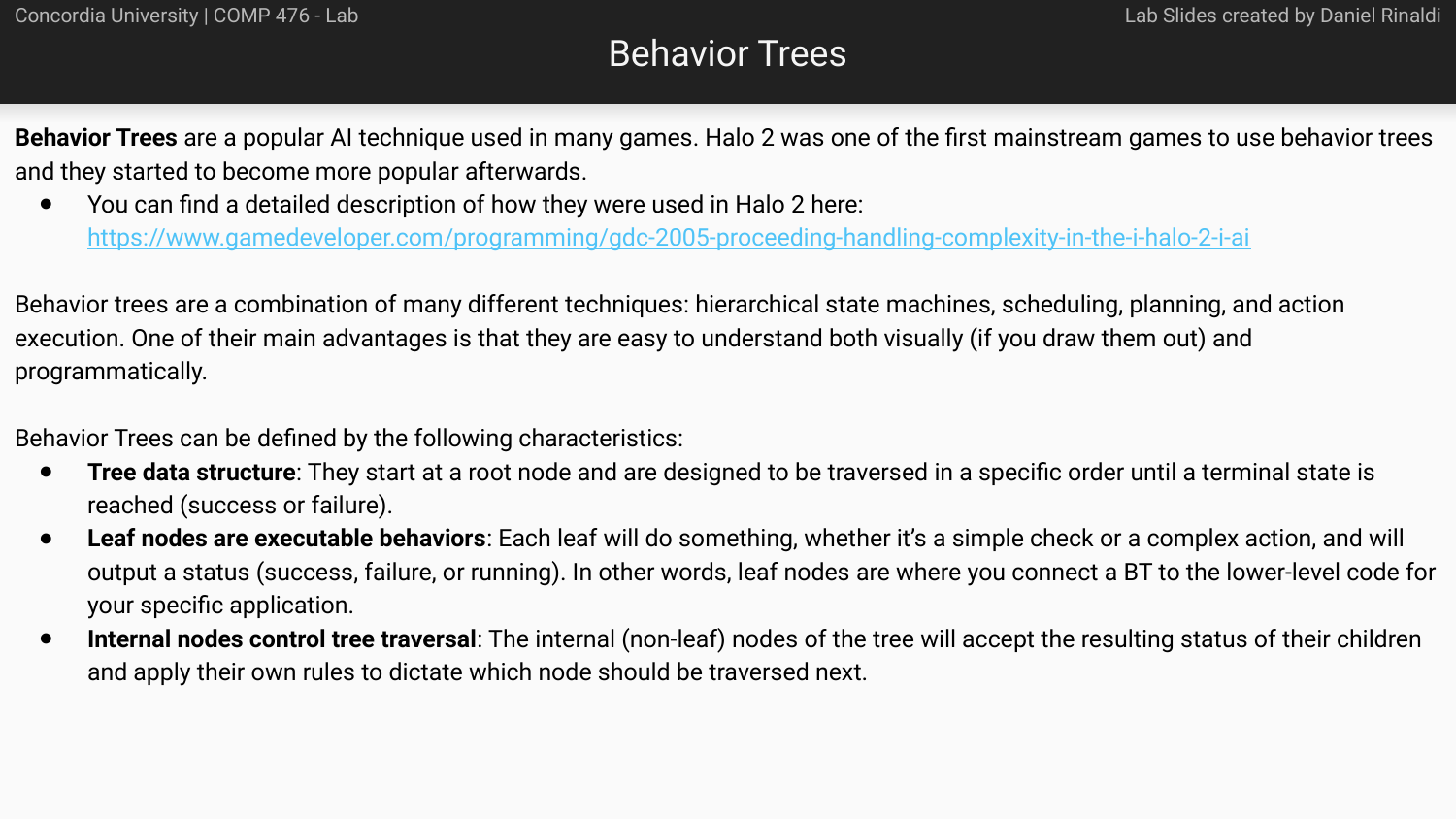

# Behavior Trees
Concordia University | COMP 476 - Lab
Lab Slides created by Daniel Rinaldi
Behavior Trees are a popular AI technique used in many games. Halo 2 was one of the first mainstream games to use behavior trees and they started to become more popular afterwards.
You can find a detailed description of how they were used in Halo 2 here: https://www.gamedeveloper.com/programming/gdc-2005-proceeding-handling-complexity-in-the-i-halo-2-i-ai

Behavior trees are a combination of many different techniques: hierarchical state machines, scheduling, planning, and action execution. One of their main advantages is that they are easy to understand both visually (if you draw them out) and programmatically.

Behavior Trees can be defined by the following characteristics:
Tree data structure: They start at a root node and are designed to be traversed in a specific order until a terminal state is reached (success or failure).
Leaf nodes are executable behaviors: Each leaf will do something, whether it’s a simple check or a complex action, and will output a status (success, failure, or running). In other words, leaf nodes are where you connect a BT to the lower-level code for your specific application.
Internal nodes control tree traversal: The internal (non-leaf) nodes of the tree will accept the resulting status of their children and apply their own rules to dictate which node should be traversed next.